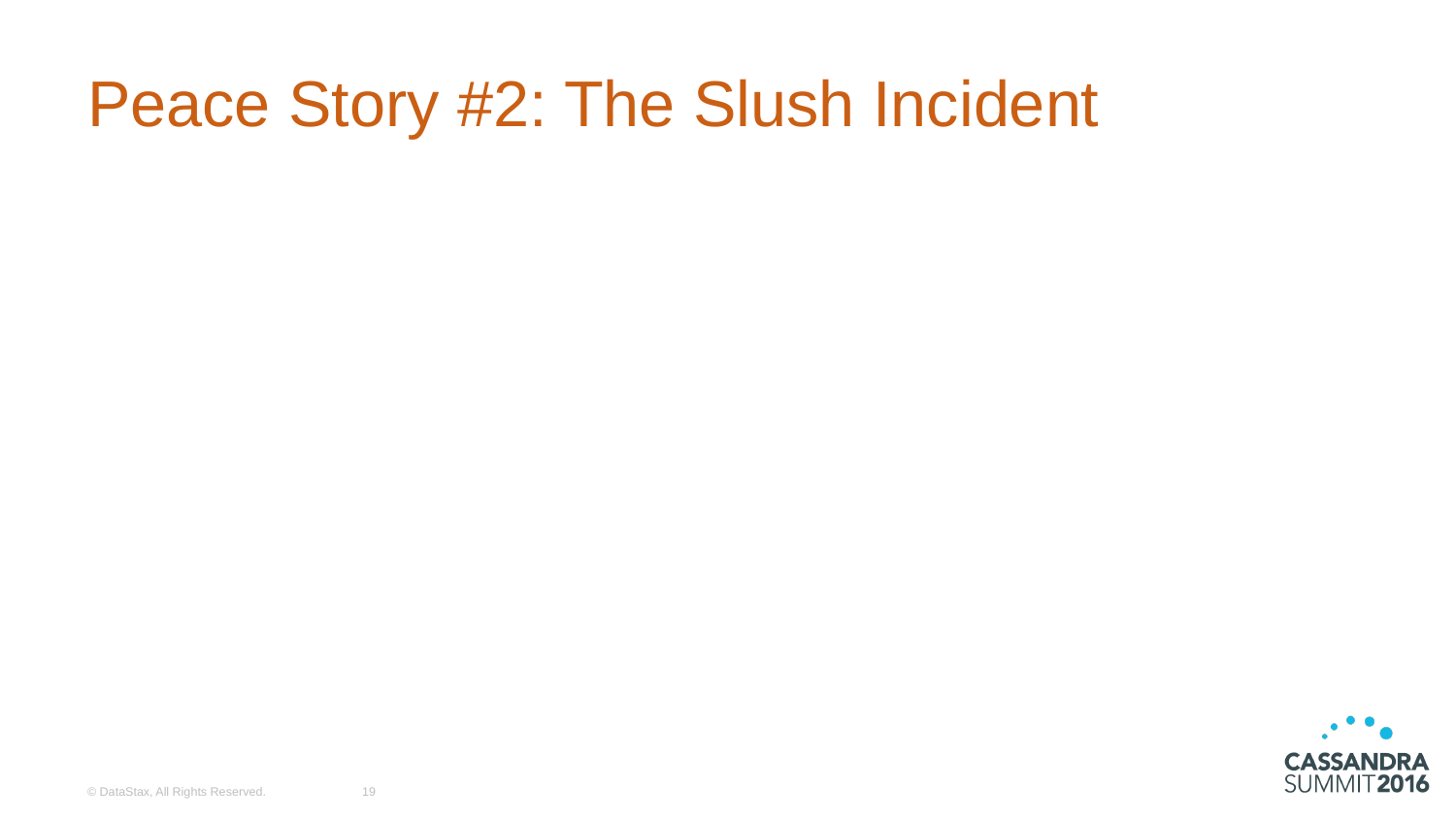

# Peace Story #2: The Slush Incident

© DataStax, All Rights Reserved.
19